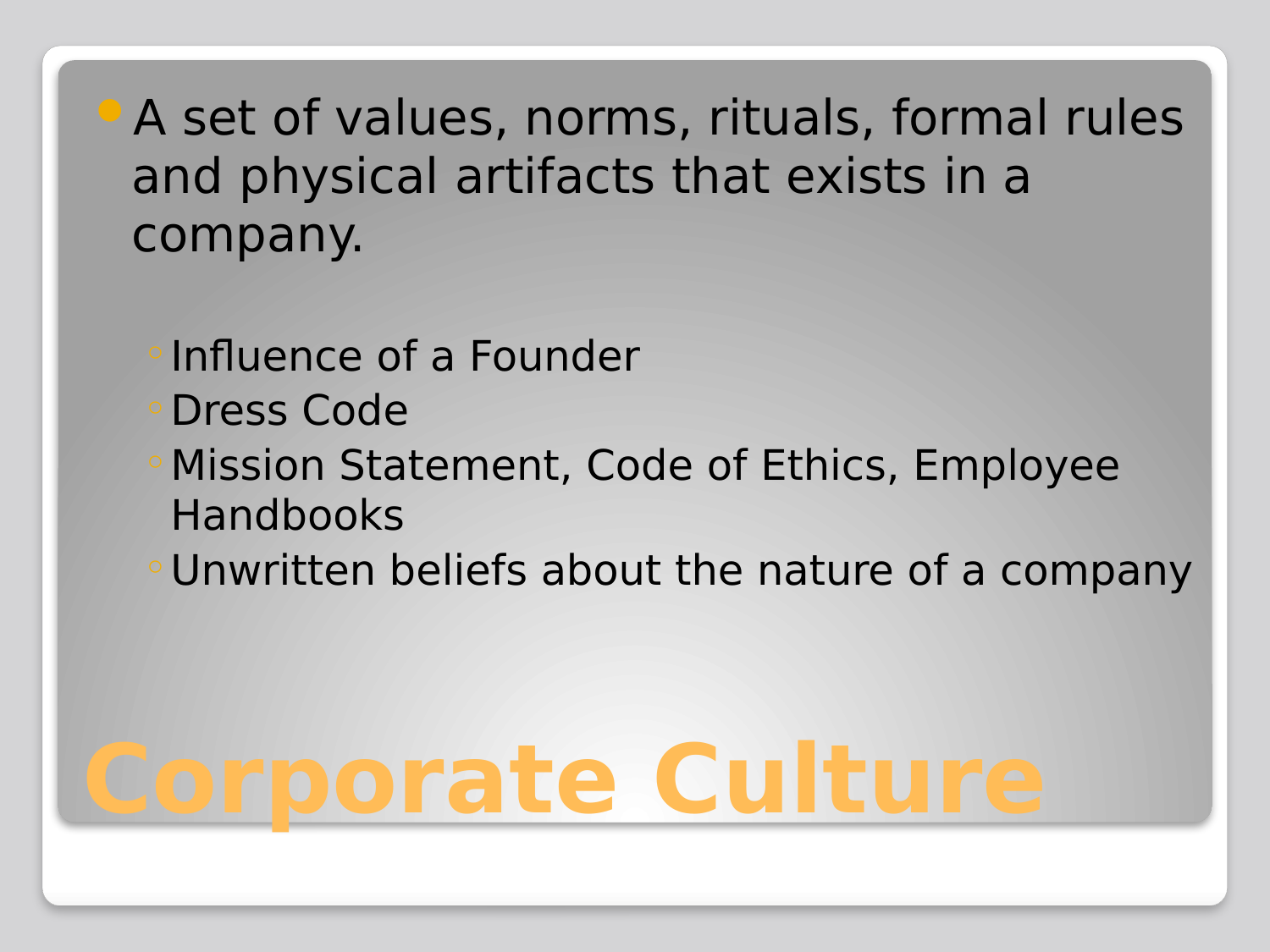

A set of values, norms, rituals, formal rules and physical artifacts that exists in a company.

Influence of a Founder
Dress Code
Mission Statement, Code of Ethics, Employee Handbooks
Unwritten beliefs about the nature of a company
# Corporate Culture